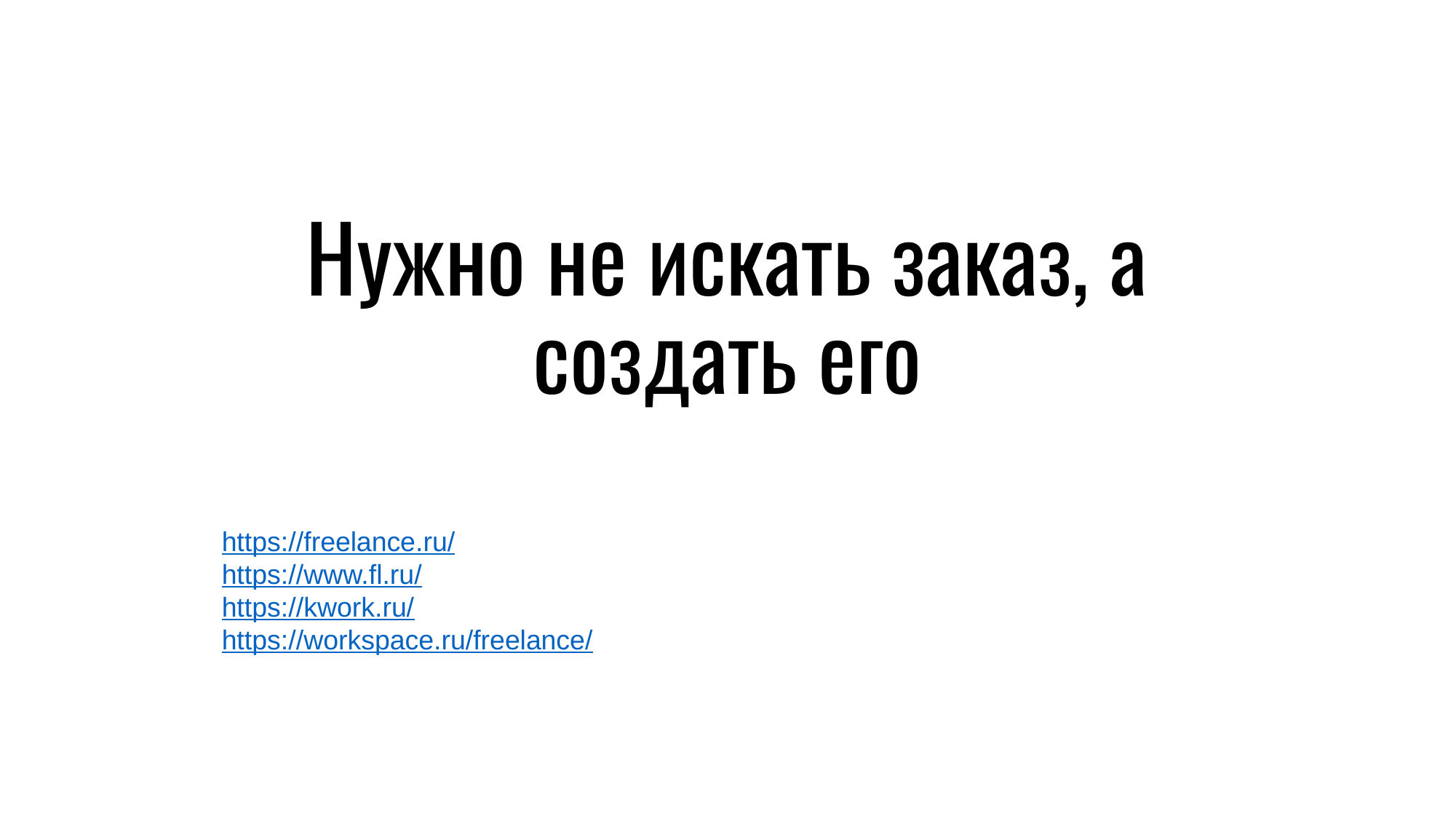

# Нужно не искать заказ, а создать его
https://freelance.ru/
https://www.fl.ru/
https://kwork.ru/
https://workspace.ru/freelance/